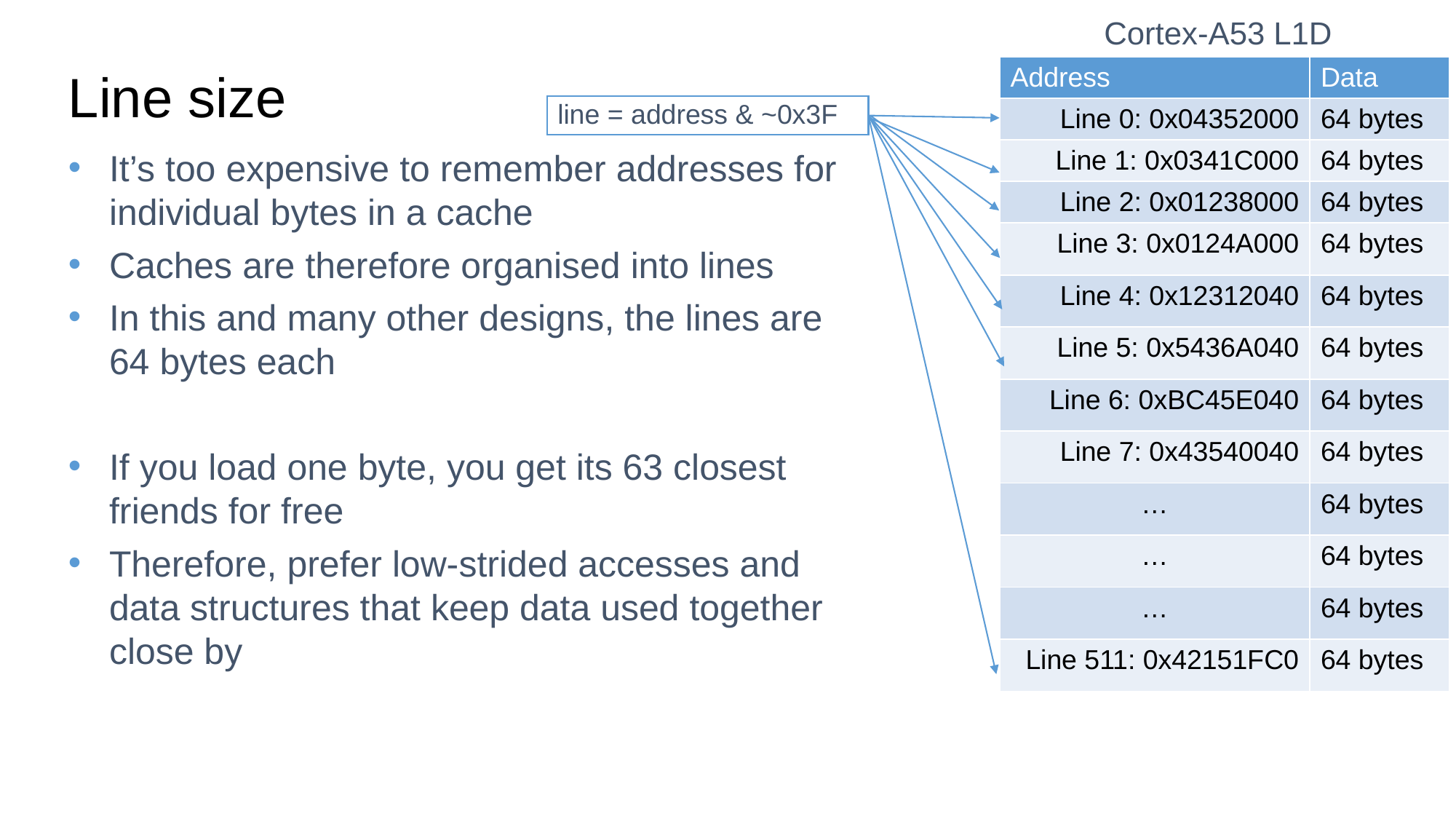

Cortex-A53 L1D
# Line size
| Address | Data |
| --- | --- |
| Line 0: 0x04352000 | 64 bytes |
| Line 1: 0x0341C000 | 64 bytes |
| Line 2: 0x01238000 | 64 bytes |
| Line 3: 0x0124A000 | 64 bytes |
| Line 4: 0x12312040 | 64 bytes |
| Line 5: 0x5436A040 | 64 bytes |
| Line 6: 0xBC45E040 | 64 bytes |
| Line 7: 0x43540040 | 64 bytes |
| … | 64 bytes |
| … | 64 bytes |
| … | 64 bytes |
| Line 511: 0x42151FC0 | 64 bytes |
line = address & ~0x3F
It’s too expensive to remember addresses for individual bytes in a cache
Caches are therefore organised into lines
In this and many other designs, the lines are 64 bytes each

If you load one byte, you get its 63 closest friends for free
Therefore, prefer low-strided accesses and data structures that keep data used together close by